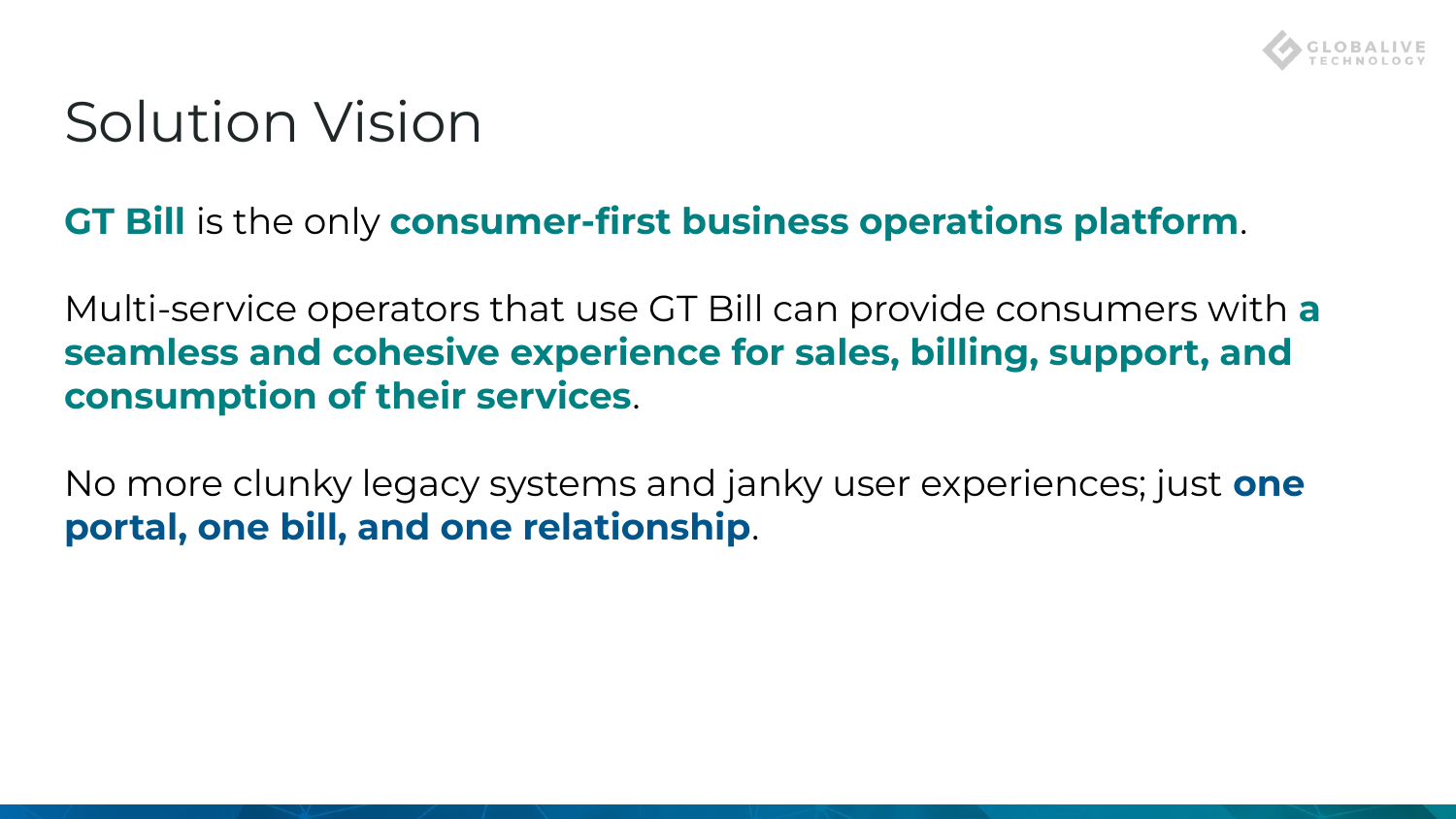

# Solution Vision
GT Bill is the only consumer-first business operations platform.

Multi-service operators that use GT Bill can provide consumers with a seamless and cohesive experience for sales, billing, support, and consumption of their services.

No more clunky legacy systems and janky user experiences; just one portal, one bill, and one relationship.